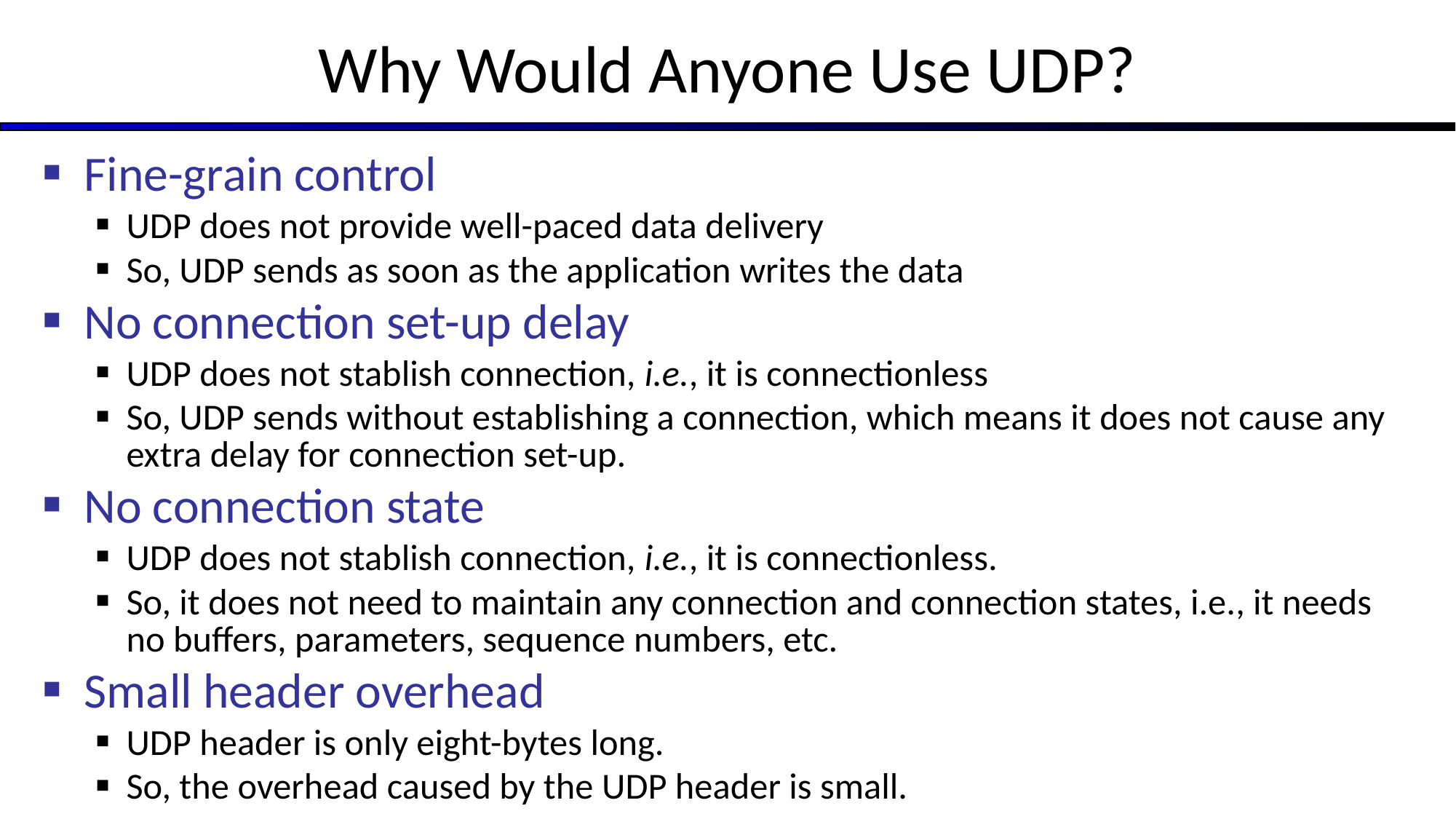

# Why Would Anyone Use UDP?
Fine-grain control
UDP does not provide well-paced data delivery
So, UDP sends as soon as the application writes the data
No connection set-up delay
UDP does not stablish connection, i.e., it is connectionless
So, UDP sends without establishing a connection, which means it does not cause any extra delay for connection set-up.
No connection state
UDP does not stablish connection, i.e., it is connectionless.
So, it does not need to maintain any connection and connection states, i.e., it needs no buffers, parameters, sequence numbers, etc.
Small header overhead
UDP header is only eight-bytes long.
So, the overhead caused by the UDP header is small.